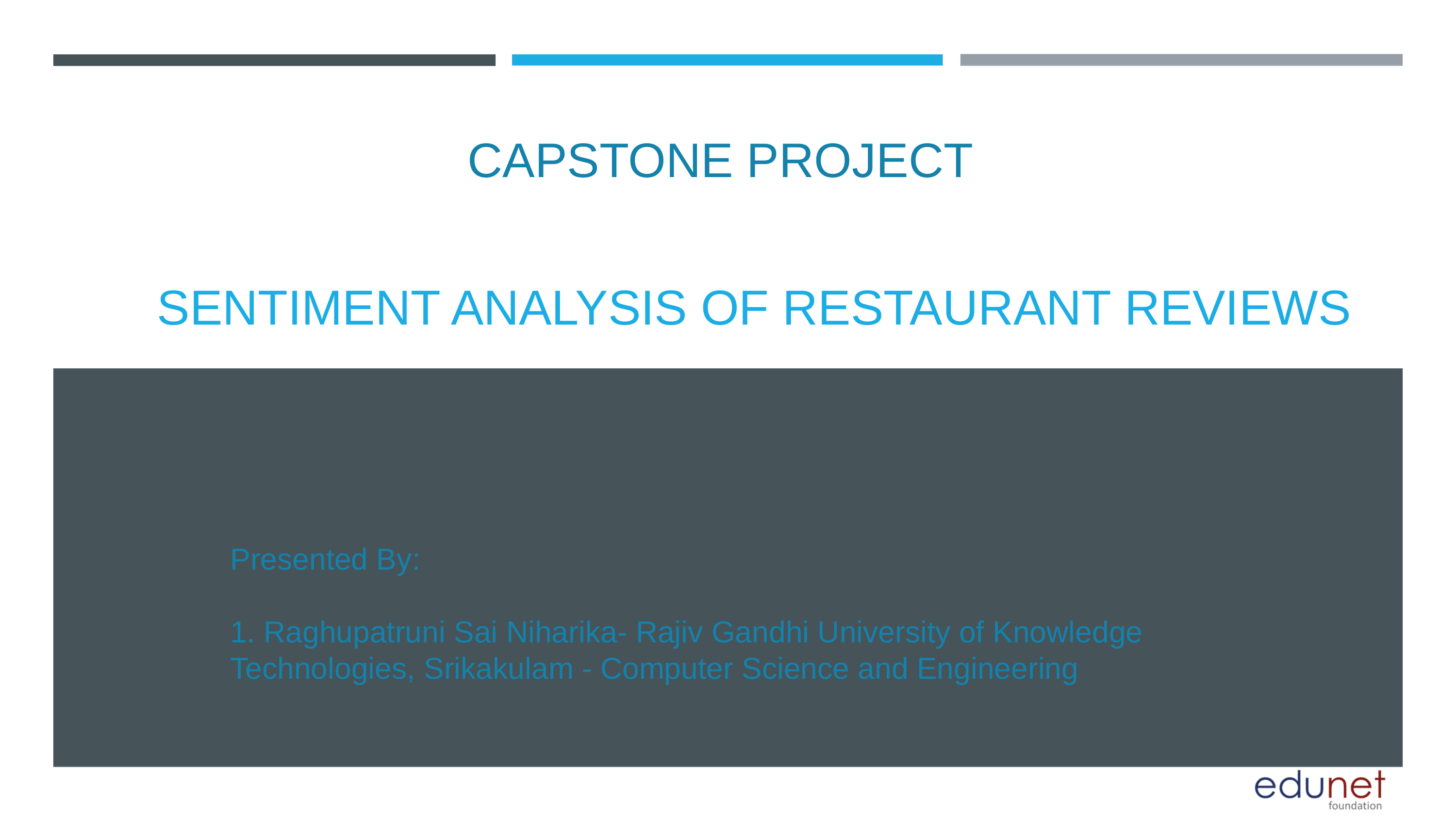

CAPSTONE PROJECT
 SENTIMENT ANALYSIS OF RESTAURANT REVIEWS

Presented By:

1. Raghupatruni Sai Niharika- Rajiv Gandhi University of Knowledge Technologies, Srikakulam - Computer Science and Engineering